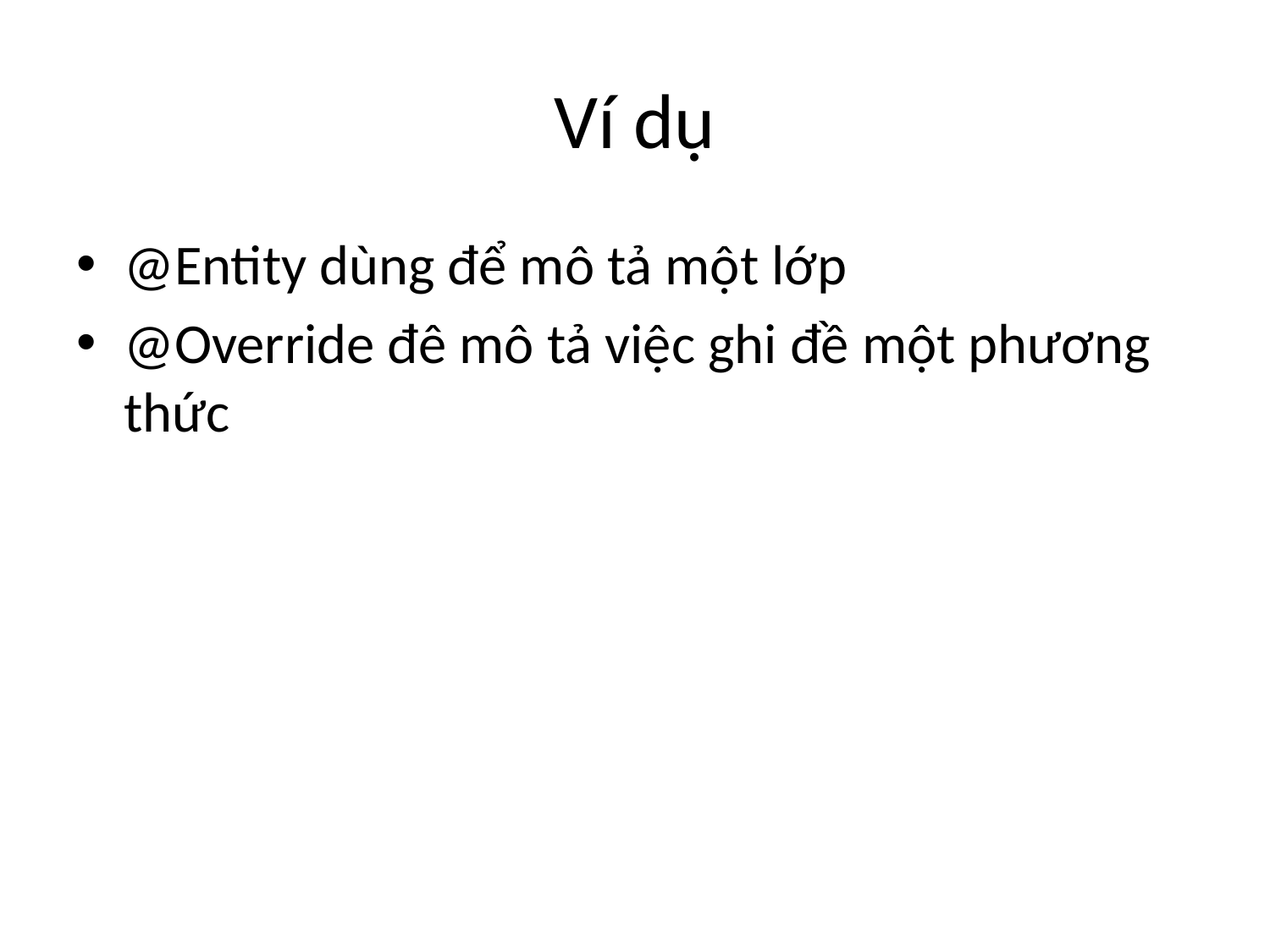

# Ví dụ
@Entity dùng để mô tả một lớp
@Override đê mô tả việc ghi đề một phương thức